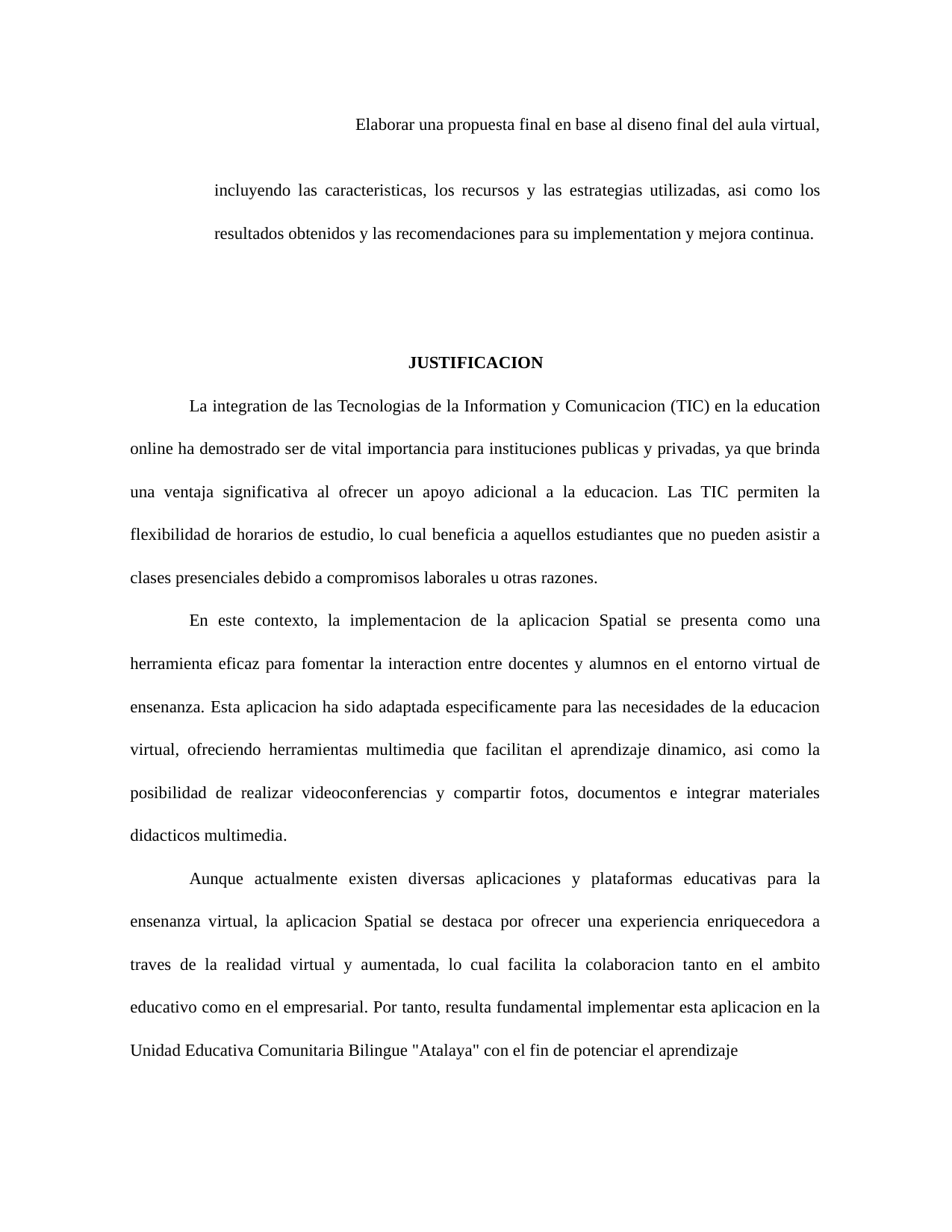

Elaborar una propuesta final en base al diseno final del aula virtual,
incluyendo las caracteristicas, los recursos y las estrategias utilizadas, asi como los resultados obtenidos y las recomendaciones para su implementation y mejora continua.
JUSTIFICACION
La integration de las Tecnologias de la Information y Comunicacion (TIC) en la education online ha demostrado ser de vital importancia para instituciones publicas y privadas, ya que brinda una ventaja significativa al ofrecer un apoyo adicional a la educacion. Las TIC permiten la flexibilidad de horarios de estudio, lo cual beneficia a aquellos estudiantes que no pueden asistir a clases presenciales debido a compromisos laborales u otras razones.
En este contexto, la implementacion de la aplicacion Spatial se presenta como una herramienta eficaz para fomentar la interaction entre docentes y alumnos en el entorno virtual de ensenanza. Esta aplicacion ha sido adaptada especificamente para las necesidades de la educacion virtual, ofreciendo herramientas multimedia que facilitan el aprendizaje dinamico, asi como la posibilidad de realizar videoconferencias y compartir fotos, documentos e integrar materiales didacticos multimedia.
Aunque actualmente existen diversas aplicaciones y plataformas educativas para la ensenanza virtual, la aplicacion Spatial se destaca por ofrecer una experiencia enriquecedora a traves de la realidad virtual y aumentada, lo cual facilita la colaboracion tanto en el ambito educativo como en el empresarial. Por tanto, resulta fundamental implementar esta aplicacion en la Unidad Educativa Comunitaria Bilingue "Atalaya" con el fin de potenciar el aprendizaje